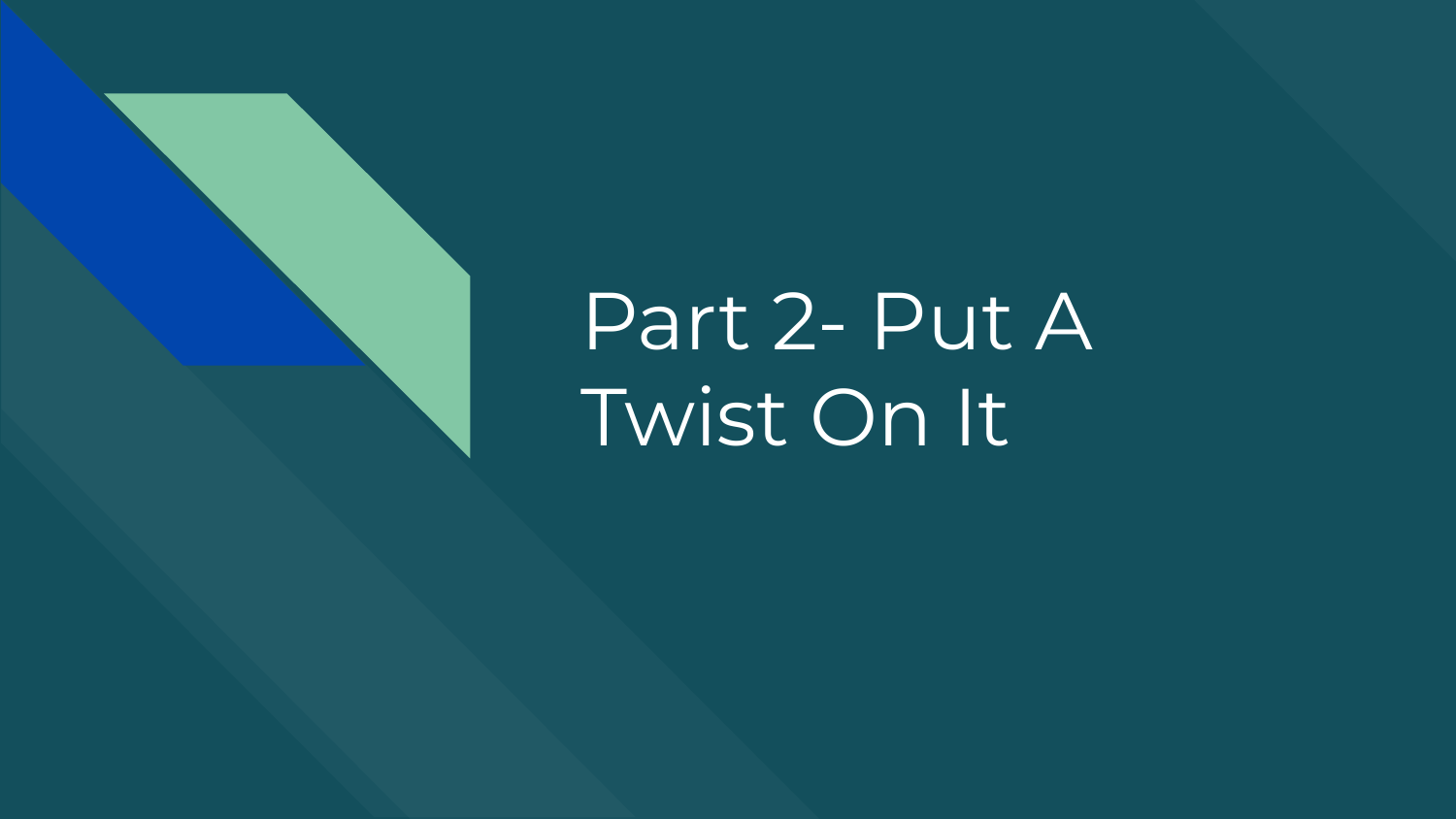

# Part 2- Put A Twist On It